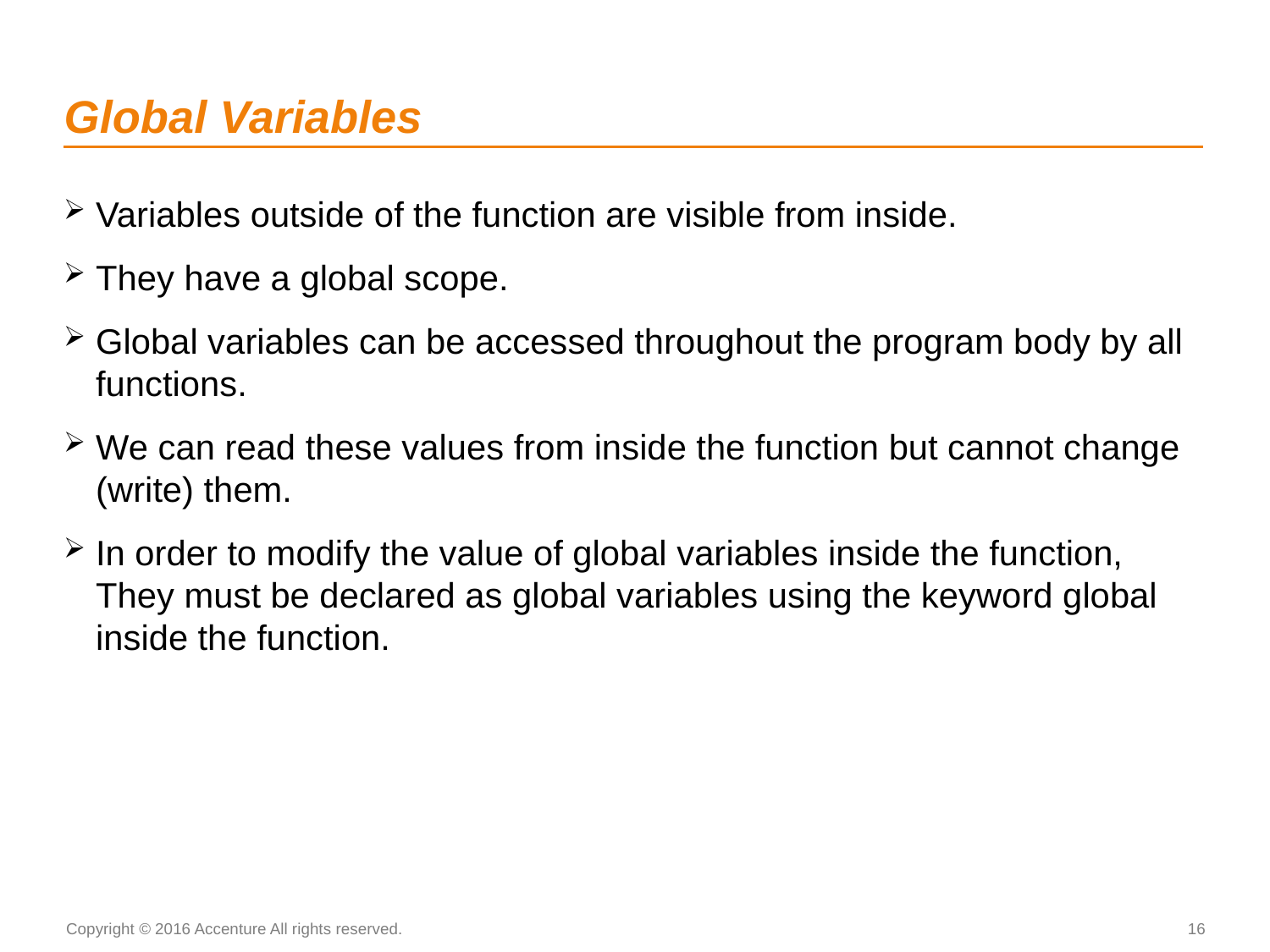

# Global Variables
Variables outside of the function are visible from inside.
They have a global scope.
Global variables can be accessed throughout the program body by all functions.
We can read these values from inside the function but cannot change (write) them.
In order to modify the value of global variables inside the function, They must be declared as global variables using the keyword global inside the function.